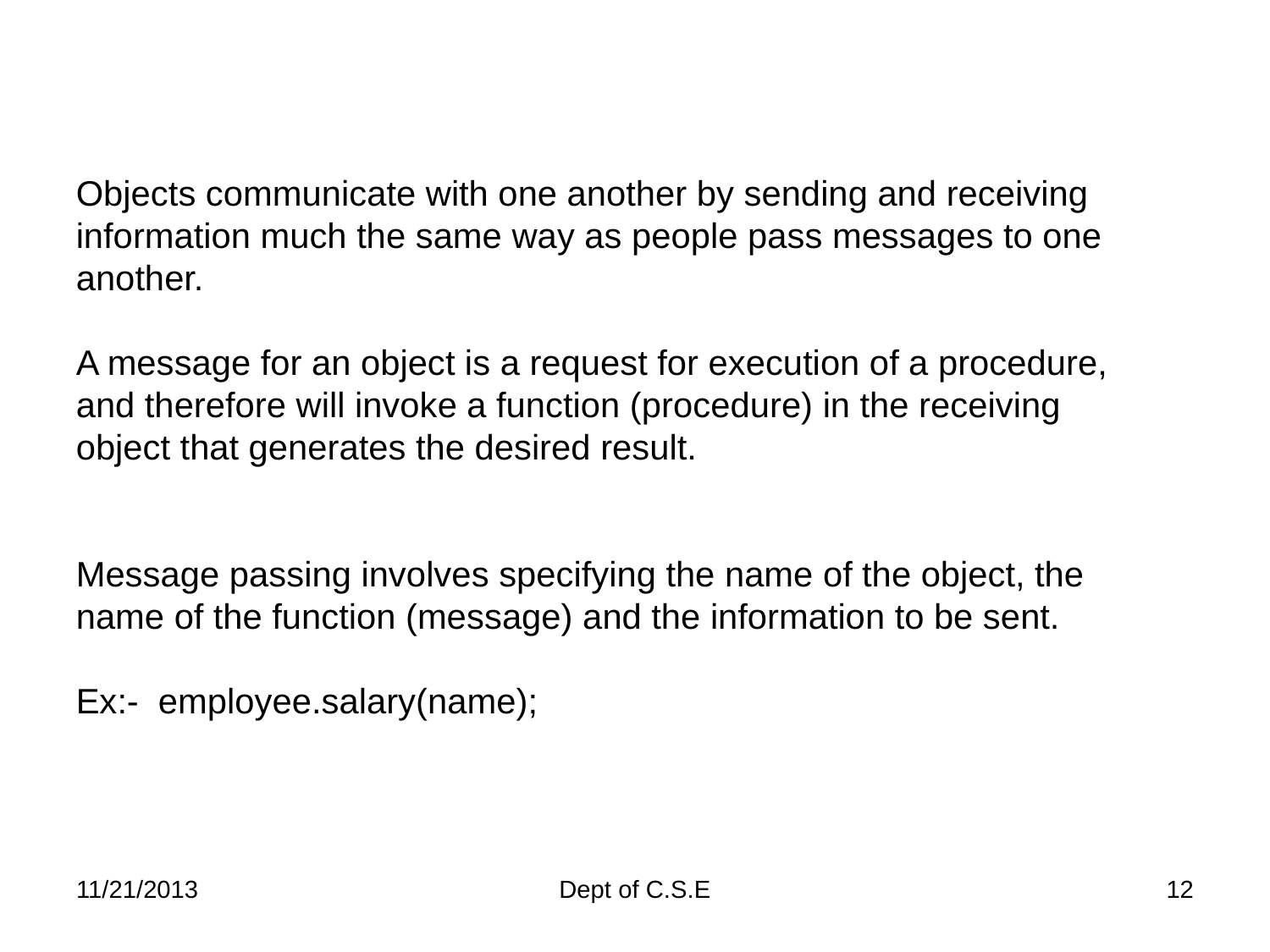

Objects communicate with one another by sending and receiving information much the same way as people pass messages to one another.

A message for an object is a request for execution of a procedure, and therefore will invoke a function (procedure) in the receiving object that generates the desired result.

Message passing involves specifying the name of the object, the name of the function (message) and the information to be sent.

Ex:-  employee.salary(name);
11/21/2013
Dept of C.S.E
12